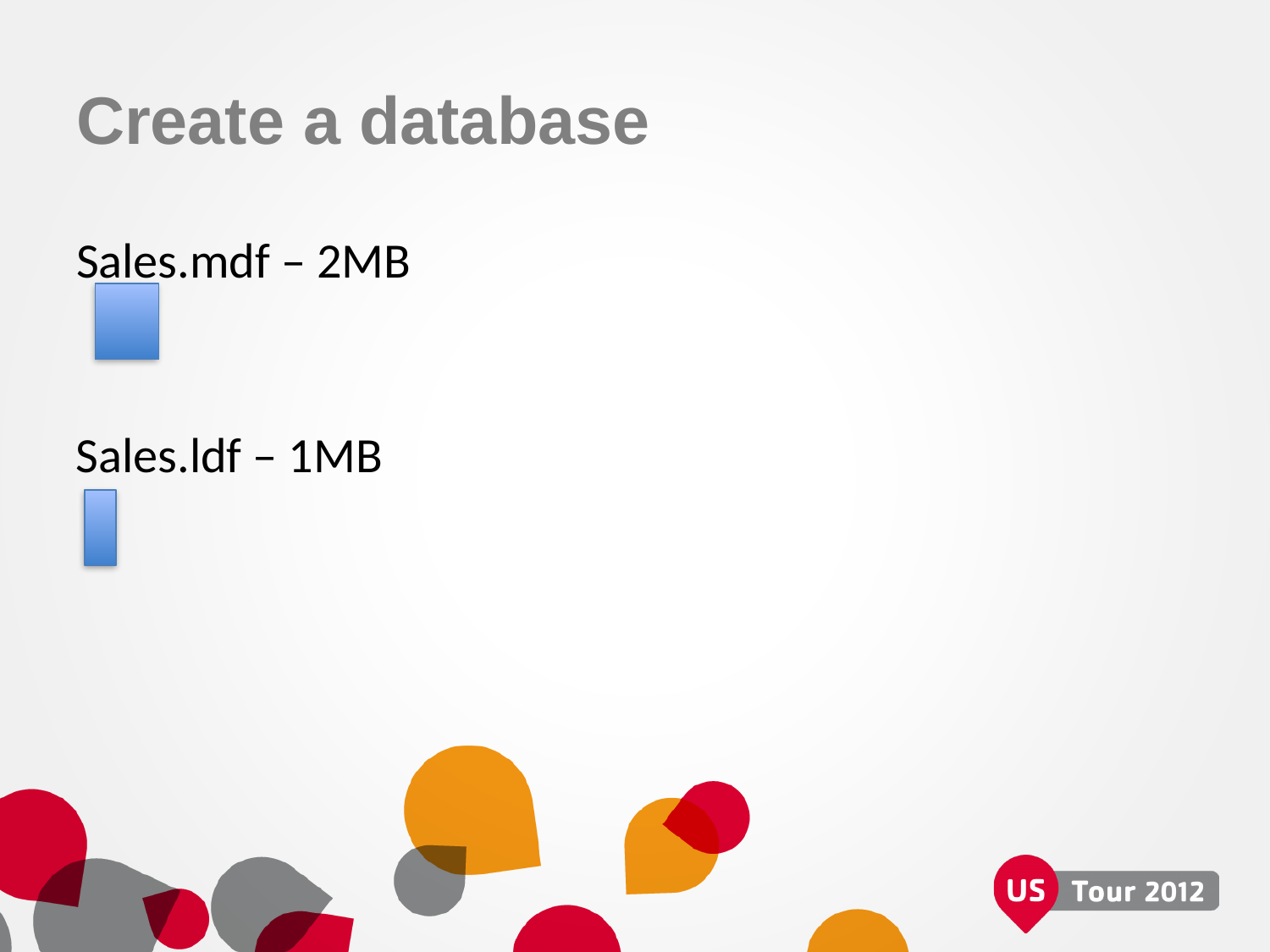

# Create a database
Sales.mdf – 2MB

Sales.ldf – 1MB